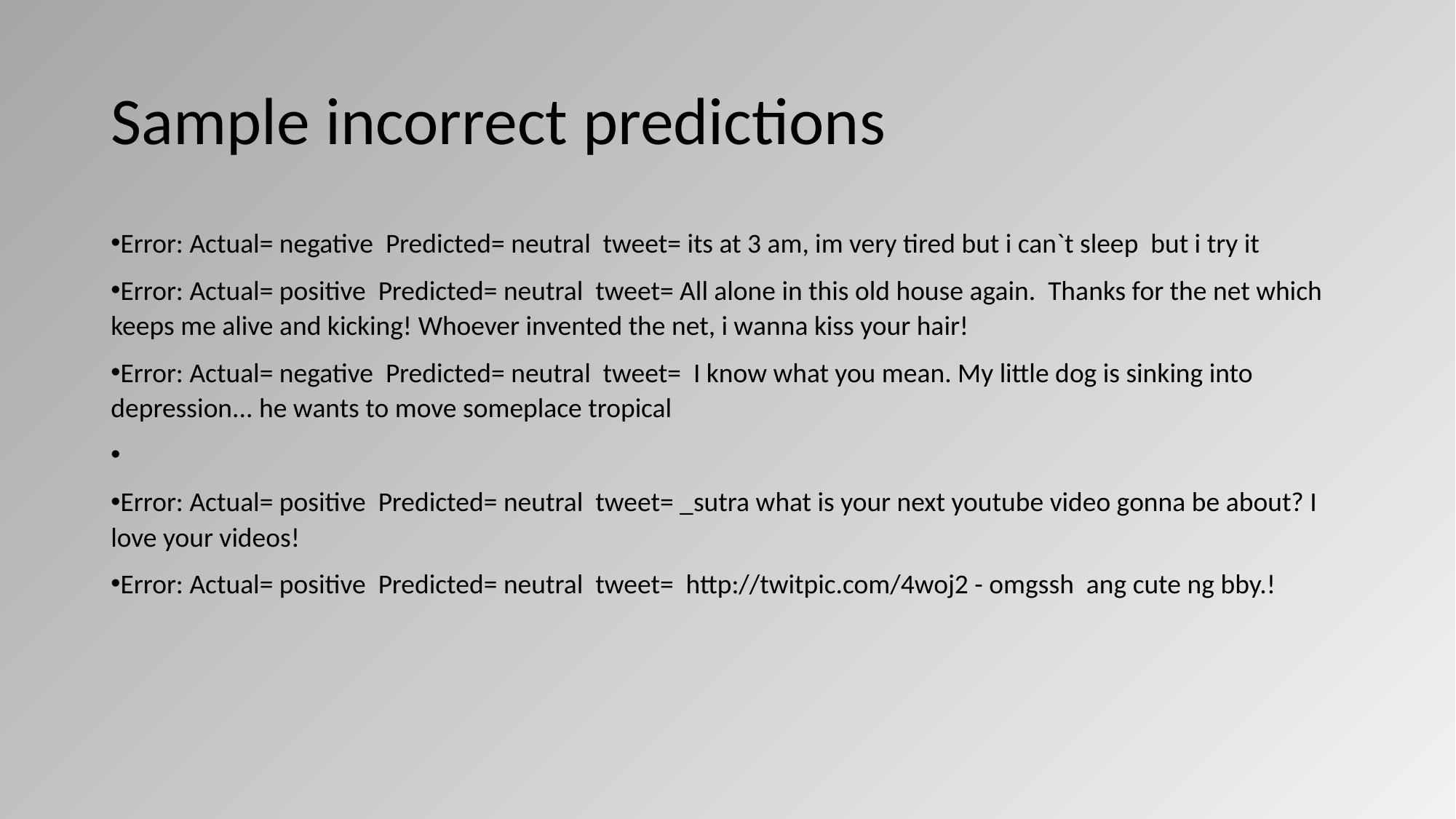

# Sample incorrect predictions
Error: Actual= negative  Predicted= neutral  tweet= its at 3 am, im very tired but i can`t sleep  but i try it
Error: Actual= positive  Predicted= neutral  tweet= All alone in this old house again.  Thanks for the net which keeps me alive and kicking! Whoever invented the net, i wanna kiss your hair!
Error: Actual= negative  Predicted= neutral  tweet=  I know what you mean. My little dog is sinking into depression... he wants to move someplace tropical

Error: Actual= positive  Predicted= neutral  tweet= _sutra what is your next youtube video gonna be about? I love your videos!
Error: Actual= positive  Predicted= neutral  tweet=  http://twitpic.com/4woj2 - omgssh  ang cute ng bby.!